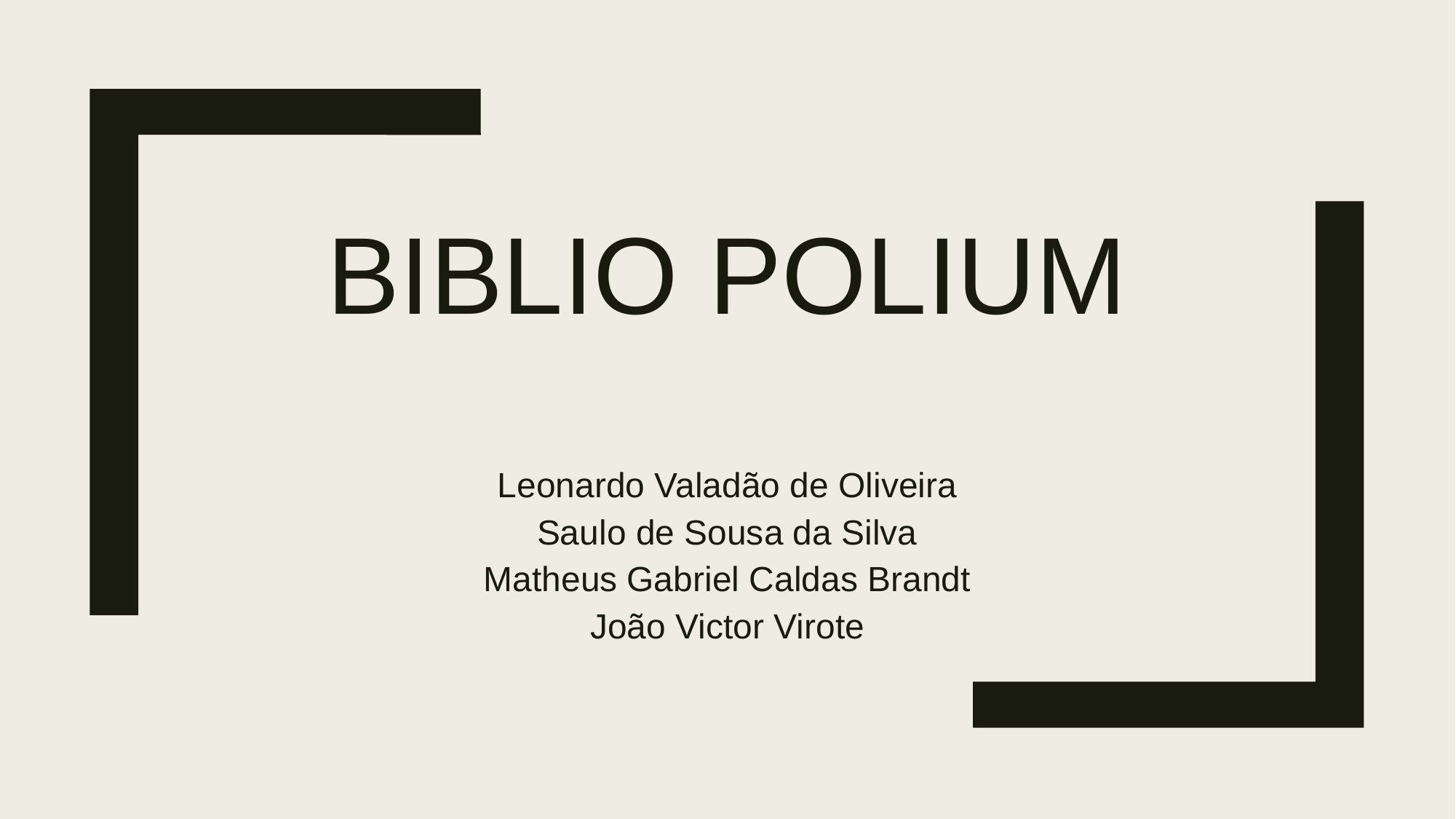

# BIBLIO POLIUM
Leonardo Valadão de Oliveira
Saulo de Sousa da Silva
Matheus Gabriel Caldas Brandt
João Victor Virote